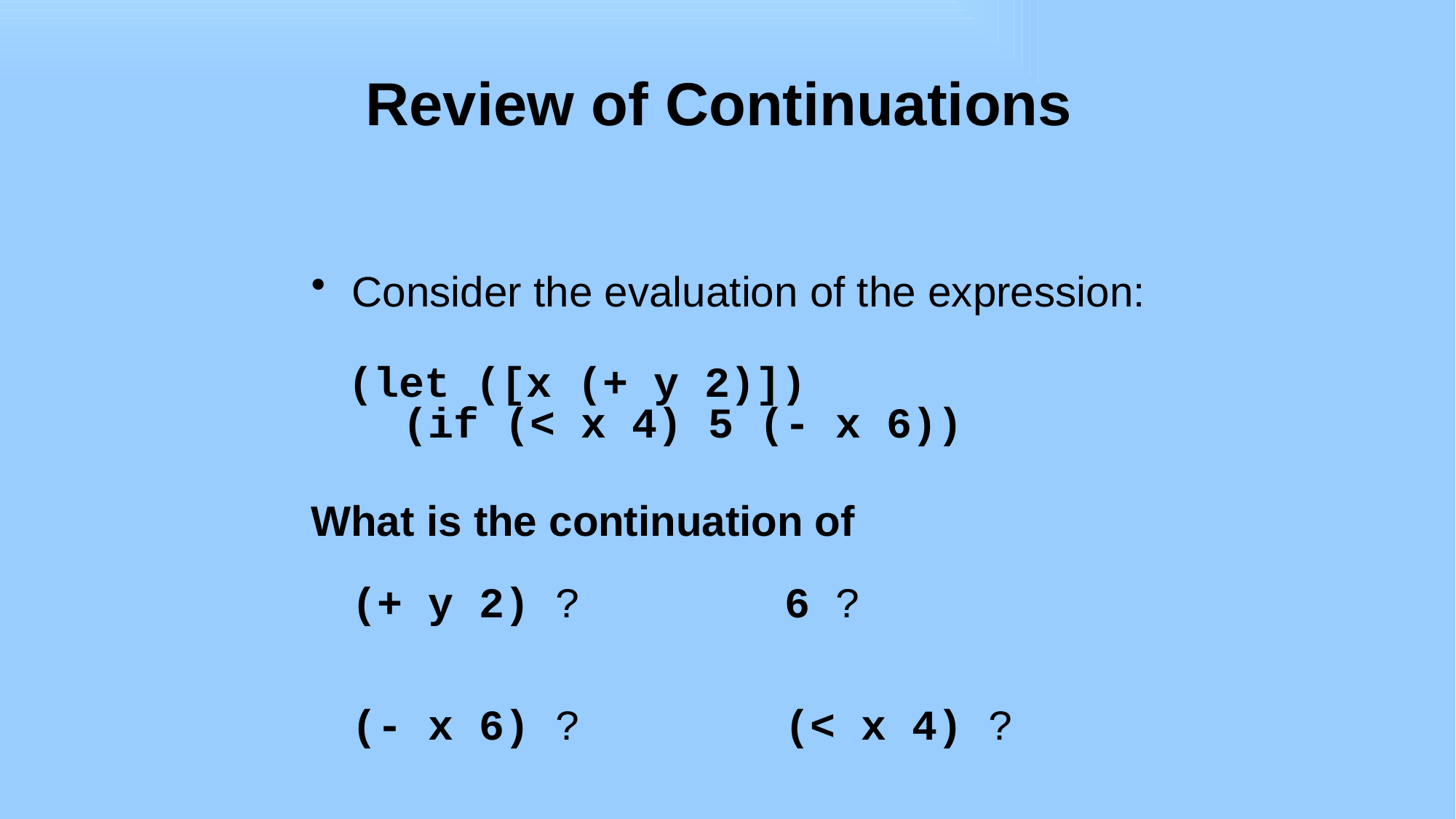

# Review of Continuations

Consider the evaluation of the expression:
  (let ([x (+ y 2)])
  (if (< x 4) 5 (- x 6))

What is the continuation of
(+ y 2) ?        6 ?
(- x 6) ?        (< x 4) ?